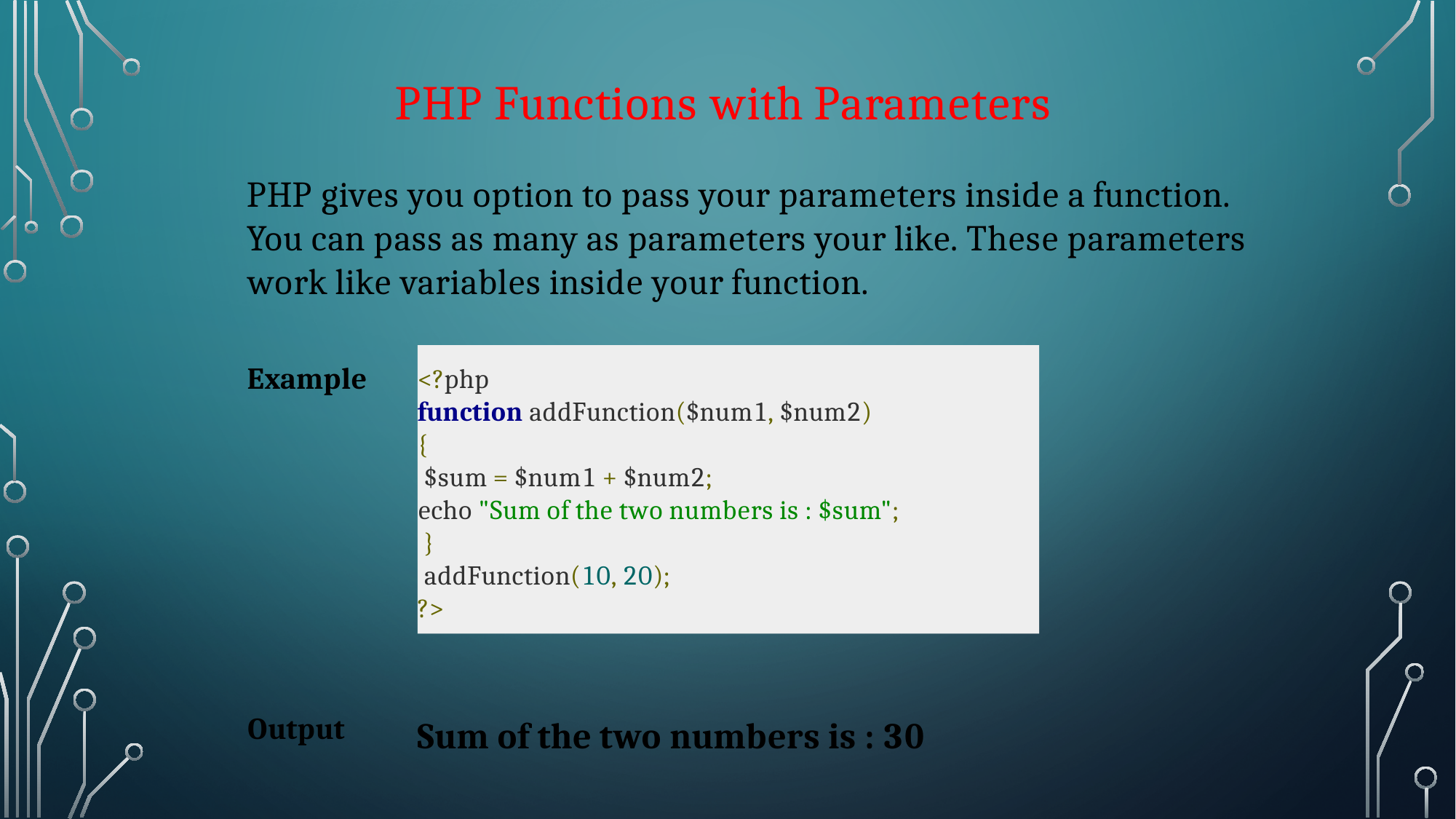

PHP Functions with Parameters
PHP gives you option to pass your parameters inside a function. You can pass as many as parameters your like. These parameters work like variables inside your function.
<?php
function addFunction($num1, $num2)
{
 $sum = $num1 + $num2;
echo "Sum of the two numbers is : $sum";
 }
 addFunction(10, 20);
?>
Example
Sum of the two numbers is : 30
Output